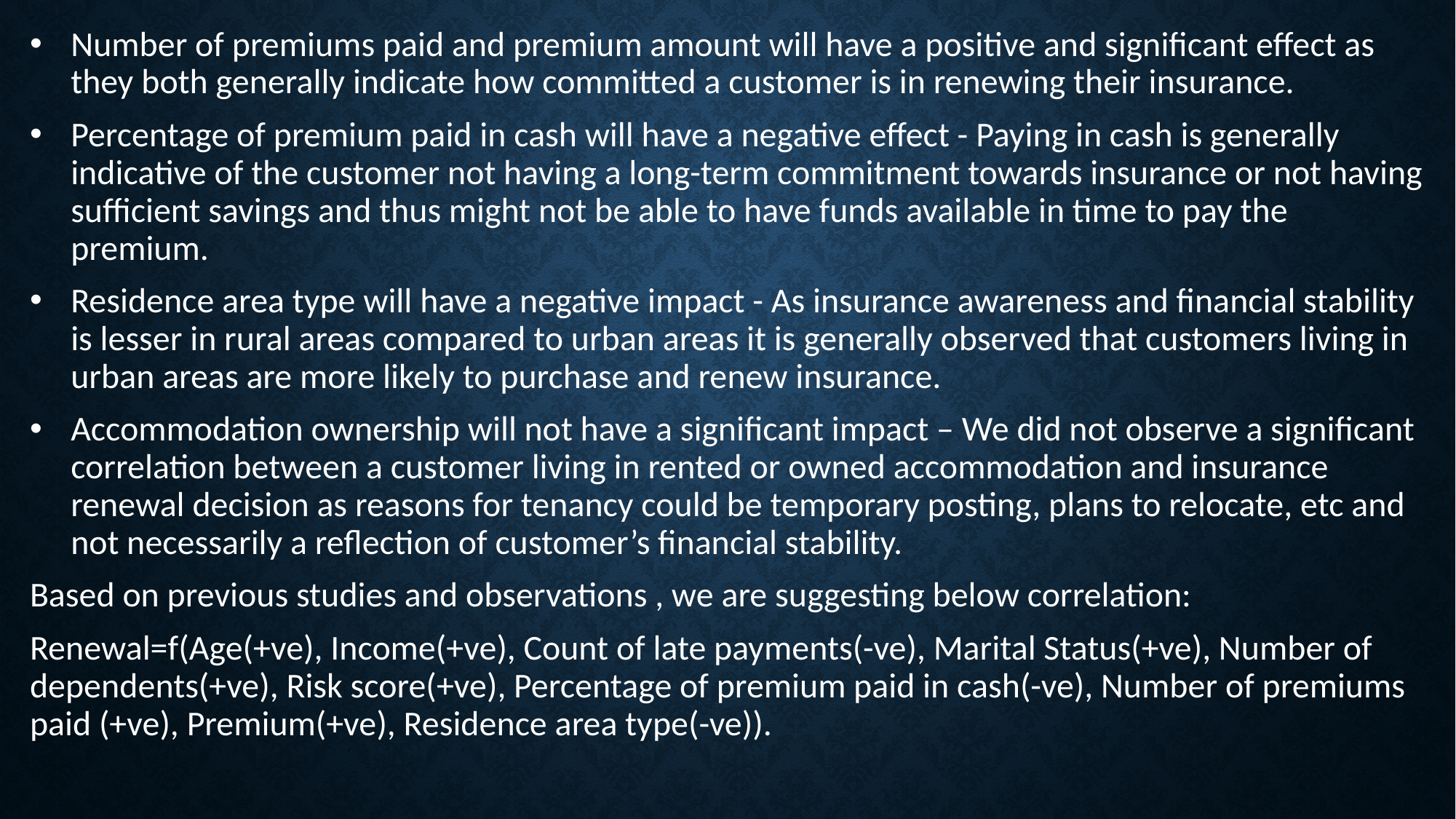

Number of premiums paid and premium amount will have a positive and significant effect as they both generally indicate how committed a customer is in renewing their insurance.
Percentage of premium paid in cash will have a negative effect - Paying in cash is generally indicative of the customer not having a long-term commitment towards insurance or not having sufficient savings and thus might not be able to have funds available in time to pay the premium.
Residence area type will have a negative impact - As insurance awareness and financial stability is lesser in rural areas compared to urban areas it is generally observed that customers living in urban areas are more likely to purchase and renew insurance.
Accommodation ownership will not have a significant impact – We did not observe a significant correlation between a customer living in rented or owned accommodation and insurance renewal decision as reasons for tenancy could be temporary posting, plans to relocate, etc and not necessarily a reflection of customer’s financial stability.
Based on previous studies and observations , we are suggesting below correlation:
Renewal=f(Age(+ve), Income(+ve), Count of late payments(-ve), Marital Status(+ve), Number of dependents(+ve), Risk score(+ve), Percentage of premium paid in cash(-ve), Number of premiums paid (+ve), Premium(+ve), Residence area type(-ve)).